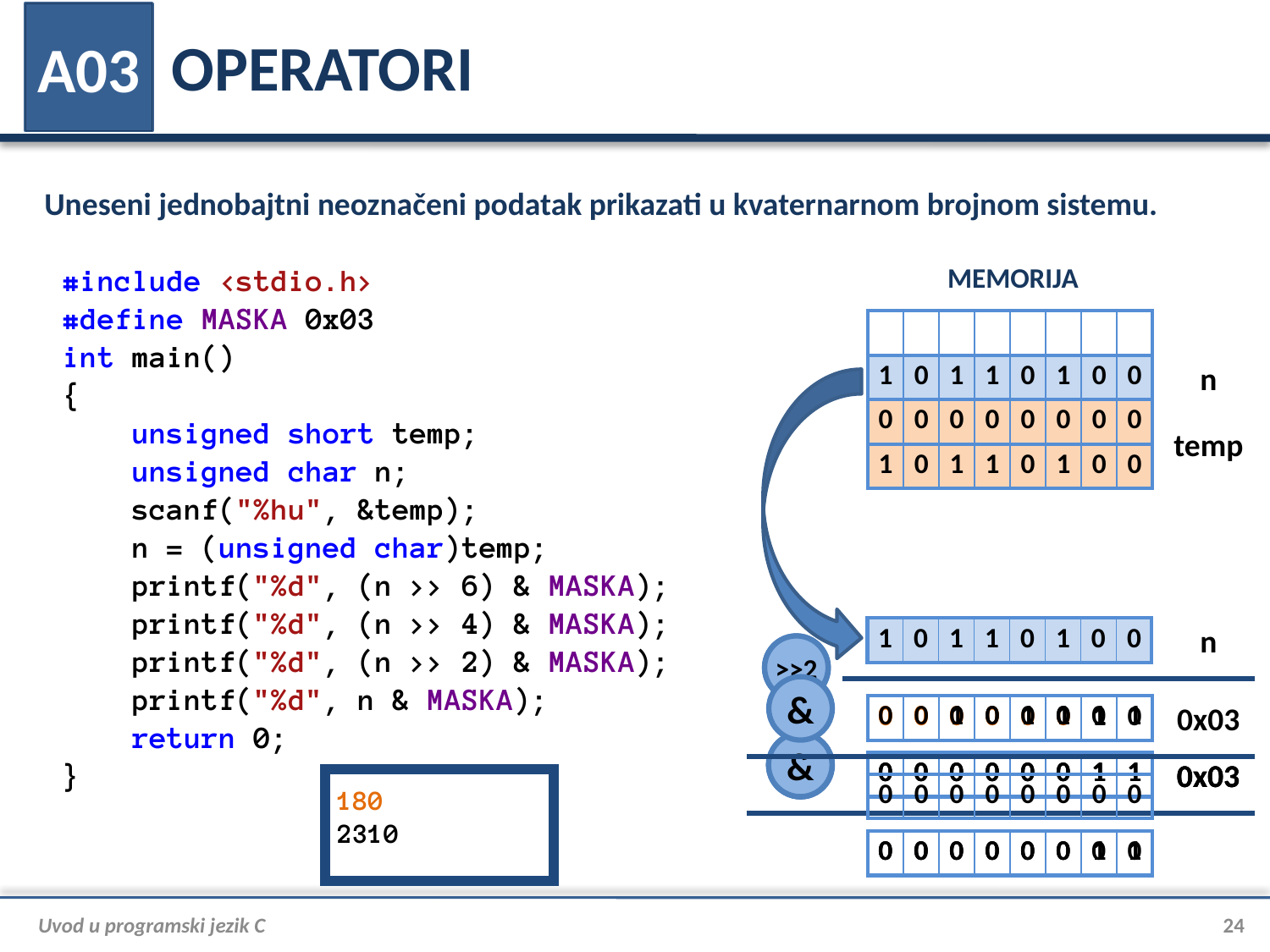

# OPERATORI
A03
Uneseni jednobajtni neoznačeni podatak prikazati u kvaternarnom brojnom sistemu.
#include <stdio.h>
#define MASKA 0x03
int main()
{
    unsigned short temp;
    unsigned char n;
    scanf("%hu", &temp);
    n = (unsigned char)temp;
    printf("%d", (n >> 6) & MASKA);
    printf("%d", (n >> 4) & MASKA);
    printf("%d", (n >> 2) & MASKA);
    printf("%d", n & MASKA);
    return 0;
}
MEMORIJA
|  |  |  |  |  |  |  |  |
| --- | --- | --- | --- | --- | --- | --- | --- |
|  |  |  |  |  |  |  |  |
|  |  |  |  |  |  |  |  |
|  |  |  |  |  |  |  |  |
|  |  |  |  |  |  |  |  |
| --- | --- | --- | --- | --- | --- | --- | --- |
| 1 | 0 | 1 | 1 | 0 | 1 | 0 | 0 |
| --- | --- | --- | --- | --- | --- | --- | --- |
n

|  |  |  |  |  |  |  |  |
| --- | --- | --- | --- | --- | --- | --- | --- |
|  |  |  |  |  |  |  |  |
| 0 | 0 | 0 | 0 | 0 | 0 | 0 | 0 |
| --- | --- | --- | --- | --- | --- | --- | --- |
| 1 | 0 | 1 | 1 | 0 | 1 | 0 | 0 |
temp
| 1 | 0 | 1 | 1 | 0 | 1 | 0 | 0 |
| --- | --- | --- | --- | --- | --- | --- | --- |
n
>>4
>>2
>>6
&
| 0 | 0 | 0 | 0 | 1 | 0 | 1 | 1 |
| --- | --- | --- | --- | --- | --- | --- | --- |
| 0 | 0 | 1 | 0 | 1 | 1 | 0 | 1 |
| --- | --- | --- | --- | --- | --- | --- | --- |
| 0 | 0 | 0 | 0 | 0 | 0 | 1 | 1 |
| --- | --- | --- | --- | --- | --- | --- | --- |
0x03
| 0 | 0 | 0 | 0 | 0 | 0 | 1 | 0 |
| --- | --- | --- | --- | --- | --- | --- | --- |
&
&
&
| 0 | 0 | 0 | 0 | 0 | 0 | 1 | 1 |
| --- | --- | --- | --- | --- | --- | --- | --- |
| 0 | 0 | 0 | 0 | 0 | 0 | 1 | 1 |
| --- | --- | --- | --- | --- | --- | --- | --- |
0x03
0x03
| 0 | 0 | 0 | 0 | 0 | 0 | 1 | 1 |
| --- | --- | --- | --- | --- | --- | --- | --- |
0x03
180

| 0 | 0 | 0 | 0 | 0 | 0 | 0 | 0 |
| --- | --- | --- | --- | --- | --- | --- | --- |
2
3
1
0
| 0 | 0 | 0 | 0 | 0 | 0 | 1 | 1 |
| --- | --- | --- | --- | --- | --- | --- | --- |
| 0 | 0 | 0 | 0 | 0 | 0 | 0 | 1 |
| --- | --- | --- | --- | --- | --- | --- | --- |
| 0 | 0 | 0 | 0 | 0 | 0 | 1 | 0 |
| --- | --- | --- | --- | --- | --- | --- | --- |
Uvod u programski jezik C
24